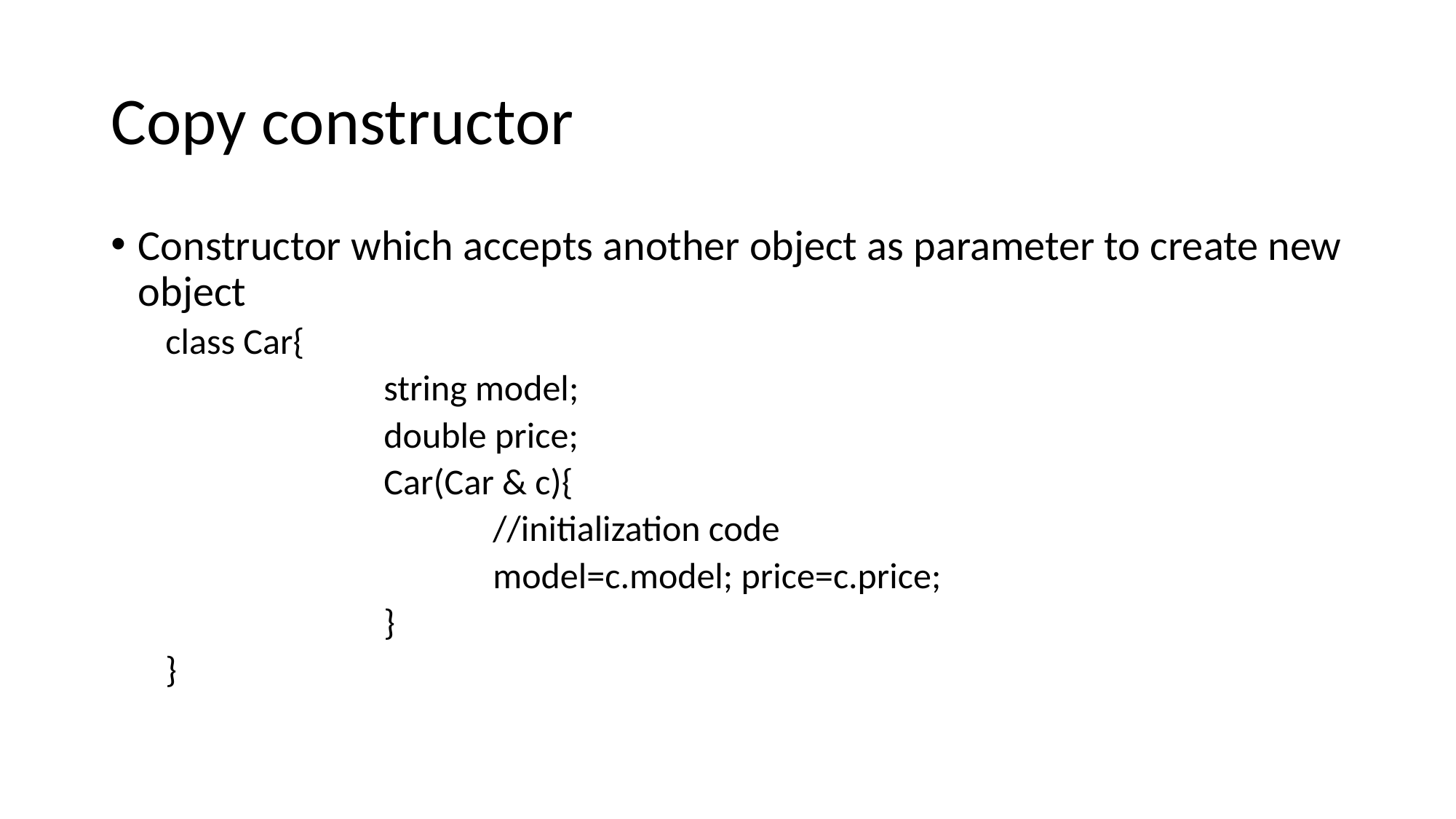

# Copy constructor
Constructor which accepts another object as parameter to create new object
class Car{
		string model;
		double price;
		Car(Car & c){
			//initialization code
			model=c.model; price=c.price;
		}
}